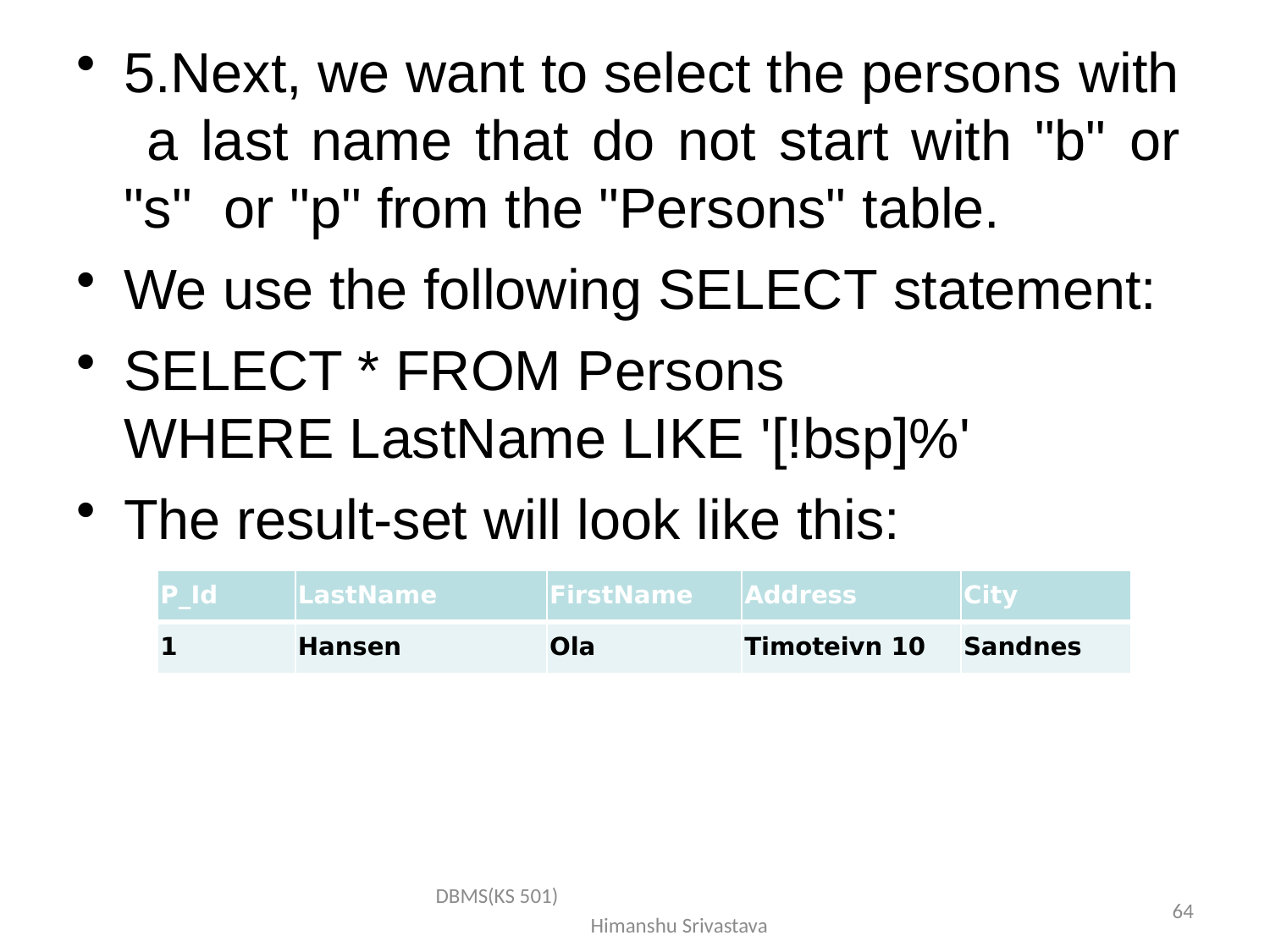

5.Next, we want to select the persons with  a last name that do not start with "b" or "s"  or "p" from the "Persons" table.
We use the following SELECT statement:
SELECT * FROM Persons  WHERE LastName LIKE '[!bsp]%'
The result-set will look like this:
| P\_Id | LastName | FirstName | Address | City |
| --- | --- | --- | --- | --- |
| 1 | Hansen | Ola | Timoteivn 10 | Sandnes |
DBMS(KS 501)                                                                            Himanshu Srivastava
64